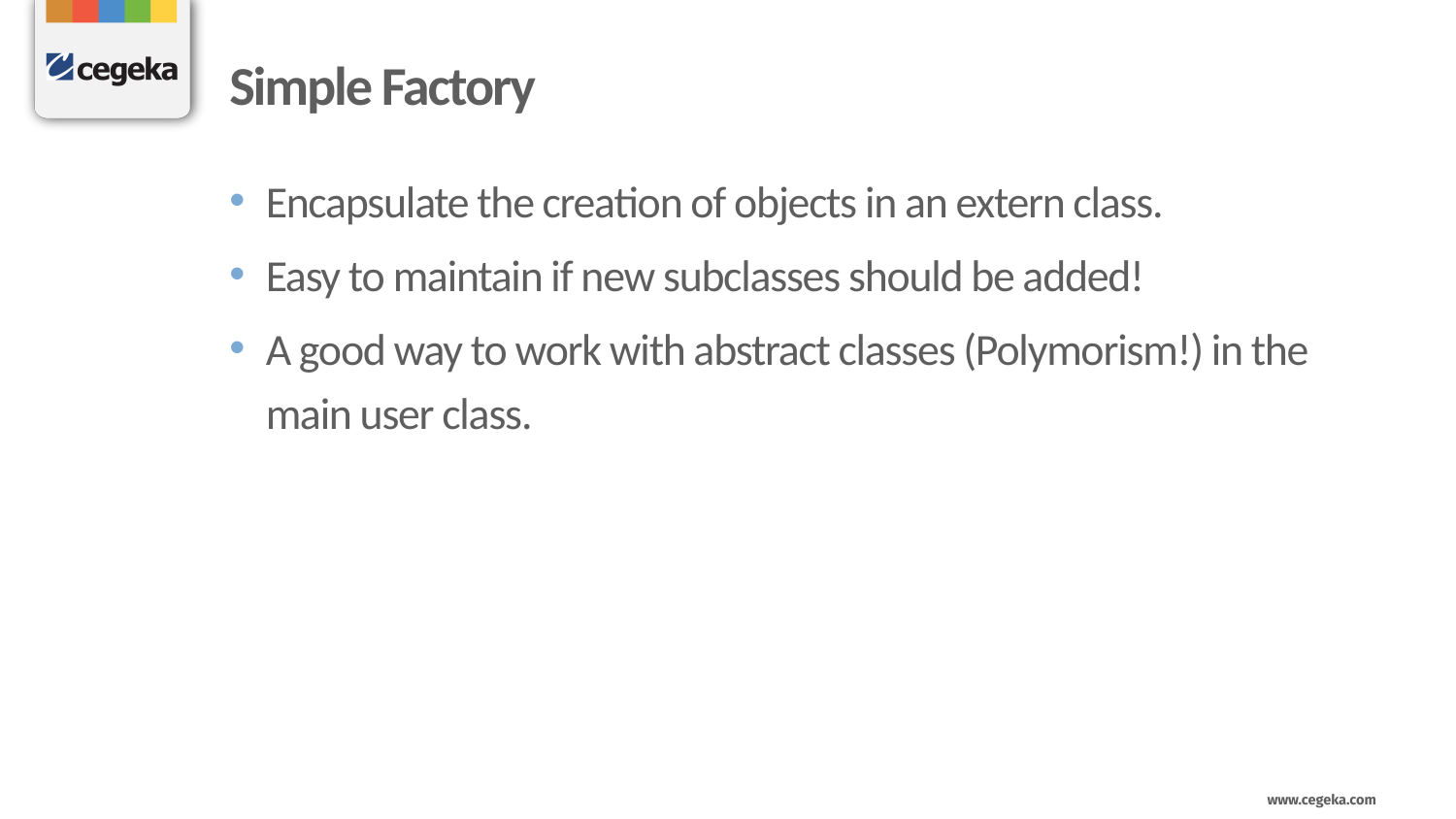

# Simple Factory
Encapsulate the creation of objects in an extern class.
Easy to maintain if new subclasses should be added!
A good way to work with abstract classes (Polymorism!) in the main user class.